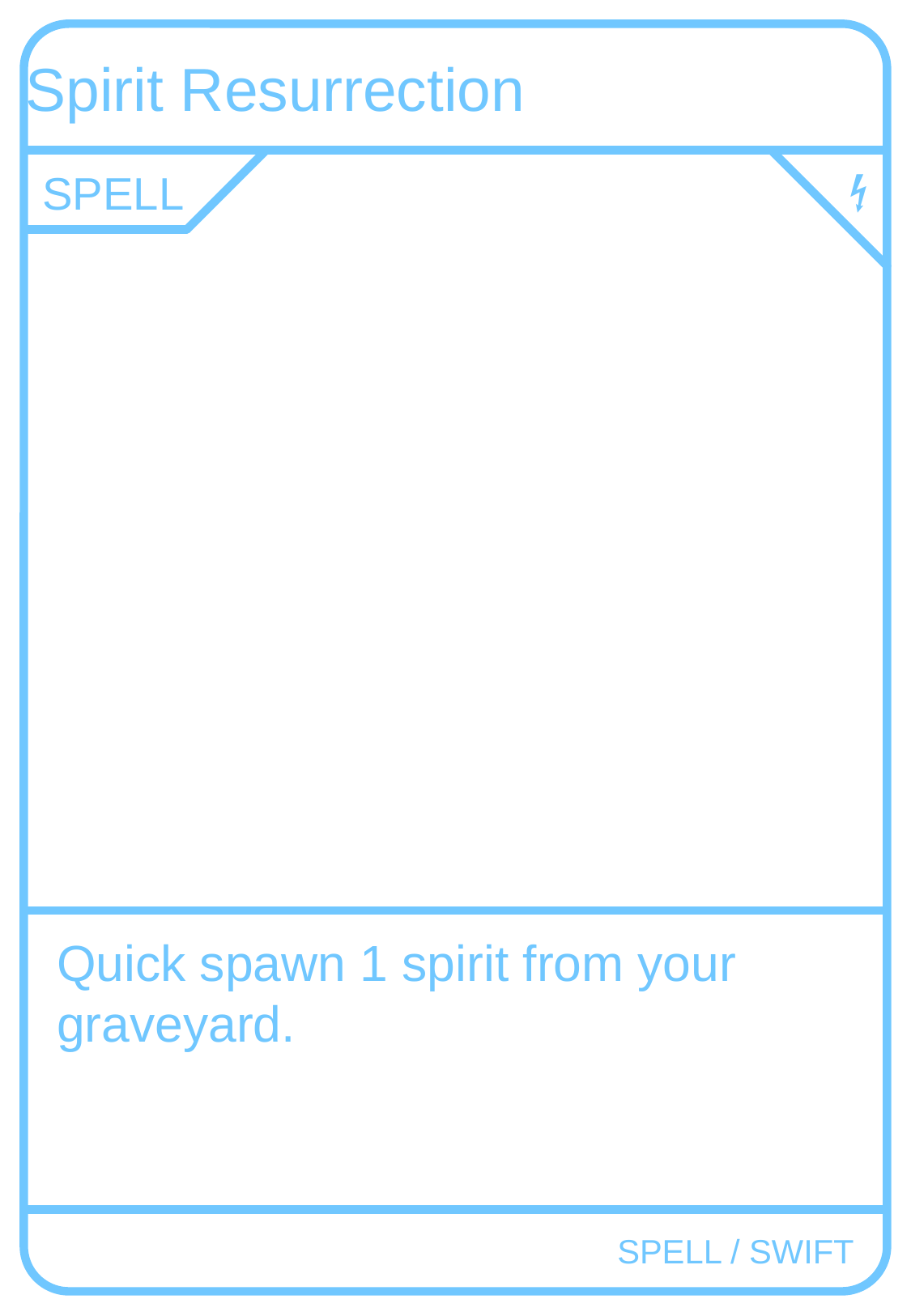

Spirit Resurrection
SPELL
⚡
Quick spawn 1 spirit from your graveyard.
SPELL / SWIFT